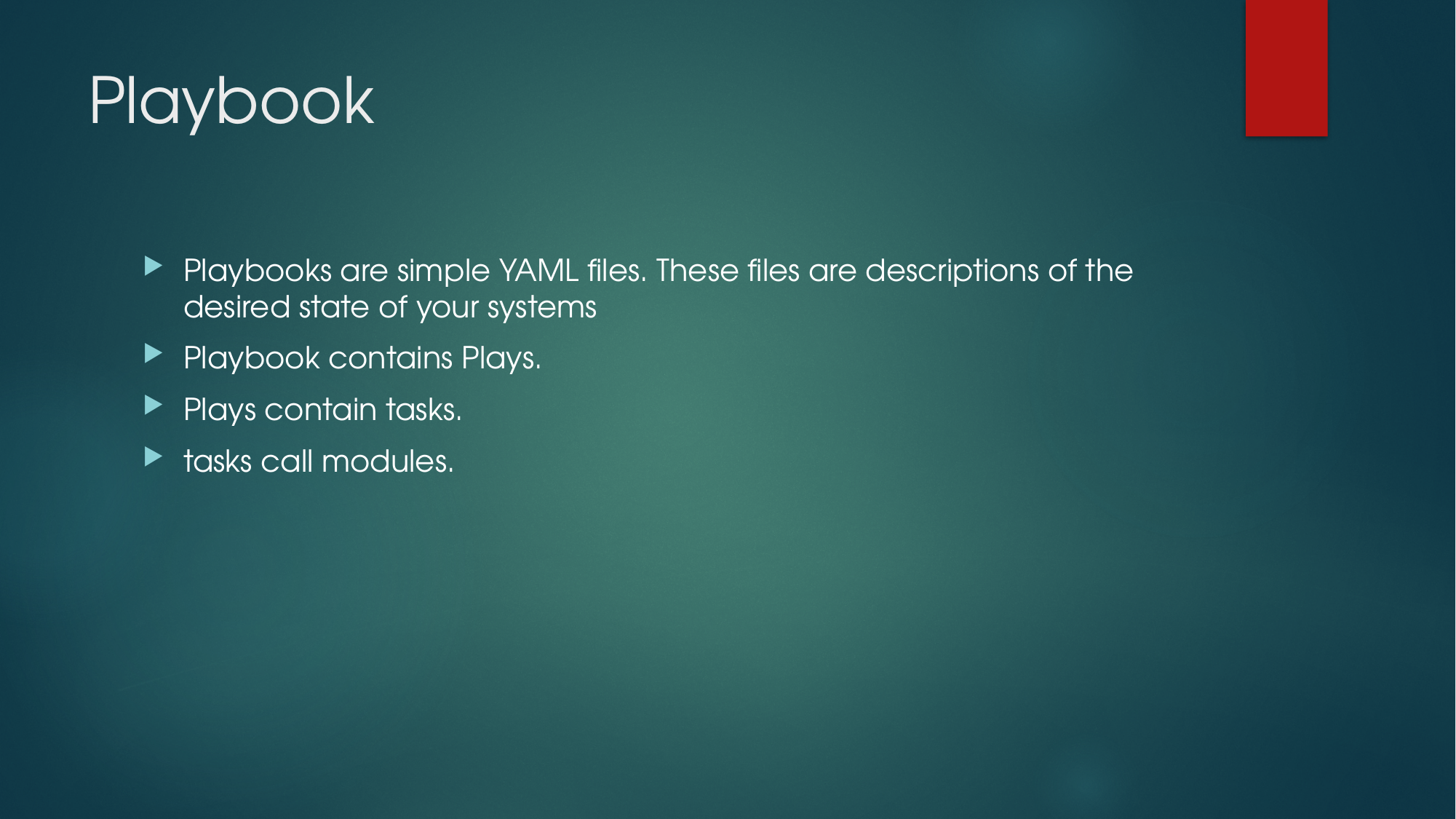

# Playbook
Playbooks are simple YAML files. These files are descriptions of the desired state of your systems
Playbook contains Plays.
Plays contain tasks.
tasks call modules.